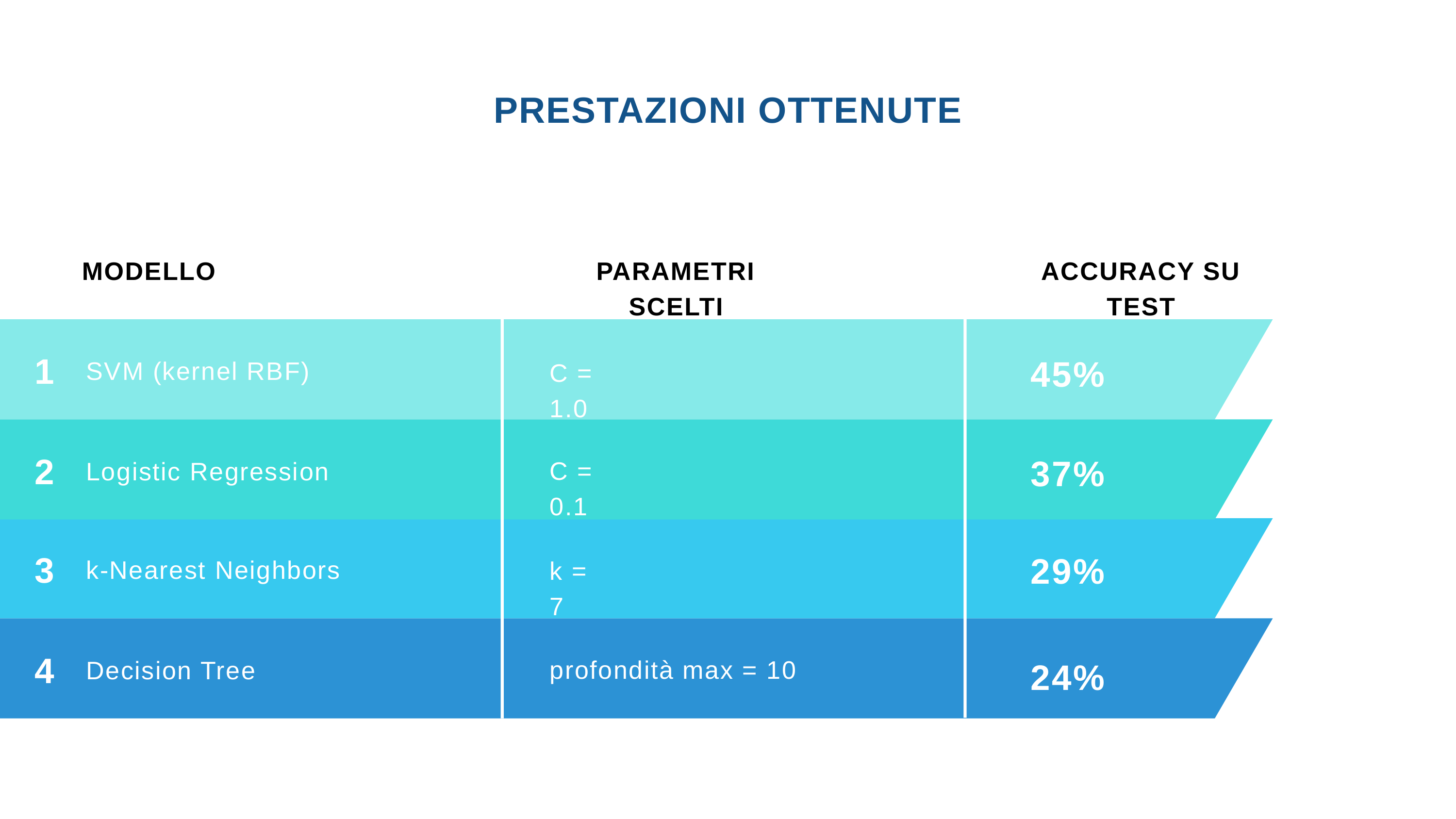

PRESTAZIONI OTTENUTE

MODELLO
PARAMETRI SCELTI
ACCURACY SU TEST

1
45%
SVM (kernel RBF)
C = 1.0

2
37%
C = 0.1
Logistic Regression

3
29%
k-Nearest Neighbors
k = 7

4
24%
profondità max = 10
Decision Tree